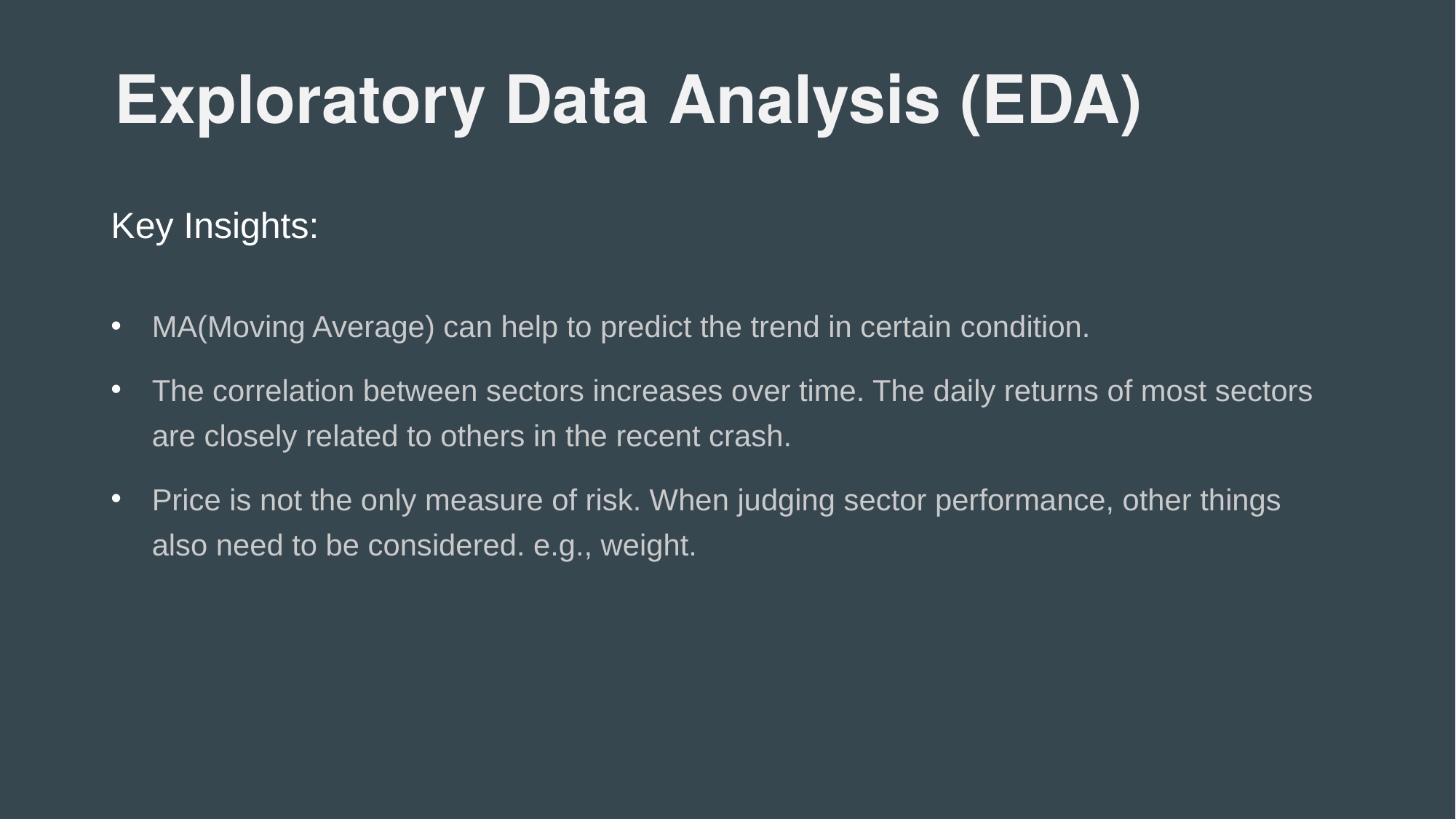

Exploratory Data Analysis (EDA)
Key Insights:

MA(Moving Average) can help to predict the trend in certain condition.
The correlation between sectors increases over time. The daily returns of most sectors are closely related to others in the recent crash.
Price is not the only measure of risk. When judging sector performance, other things also need to be considered. e.g., weight.